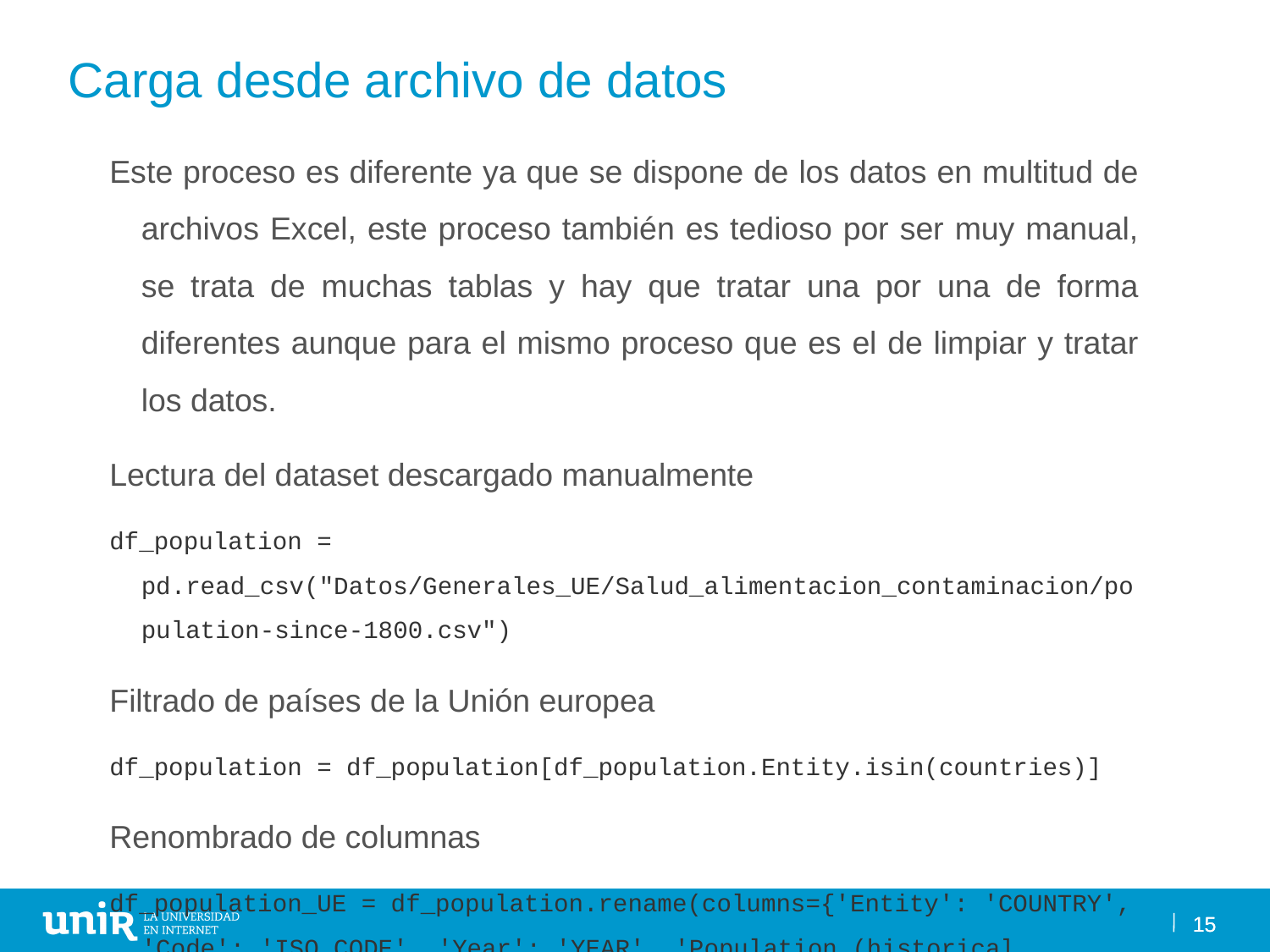

Carga desde archivo de datos
Este proceso es diferente ya que se dispone de los datos en multitud de archivos Excel, este proceso también es tedioso por ser muy manual, se trata de muchas tablas y hay que tratar una por una de forma diferentes aunque para el mismo proceso que es el de limpiar y tratar los datos.
Lectura del dataset descargado manualmente
df_population = pd.read_csv("Datos/Generales_UE/Salud_alimentacion_contaminacion/population-since-1800.csv")
Filtrado de países de la Unión europea
df_population = df_population[df_population.Entity.isin(countries)]
Renombrado de columnas
df_population_UE = df_population.rename(columns={'Entity': 'COUNTRY', 'Code': 'ISO_CODE', 'Year': 'YEAR', 'Population (historical estimates)': 'POPULATION'})
15
15